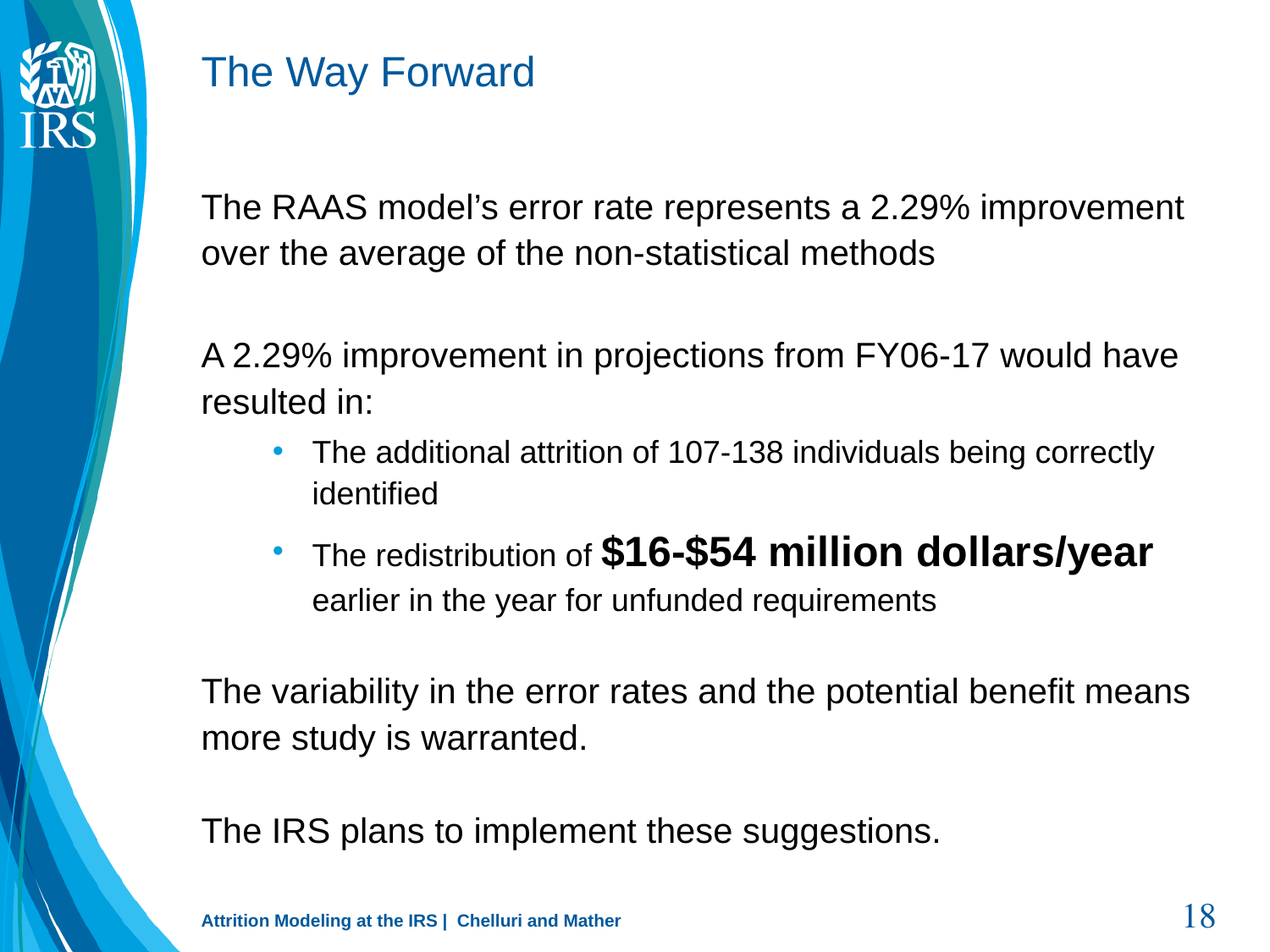

# The Way Forward
The RAAS model’s error rate represents a 2.29% improvement over the average of the non-statistical methods

A 2.29% improvement in projections from FY06-17 would have resulted in:
The additional attrition of 107-138 individuals being correctly identified
The redistribution of $16-$54 million dollars/year earlier in the year for unfunded requirements

The variability in the error rates and the potential benefit means more study is warranted.

The IRS plans to implement these suggestions.

Attrition Modeling at the IRS |  Chelluri and Mather
18